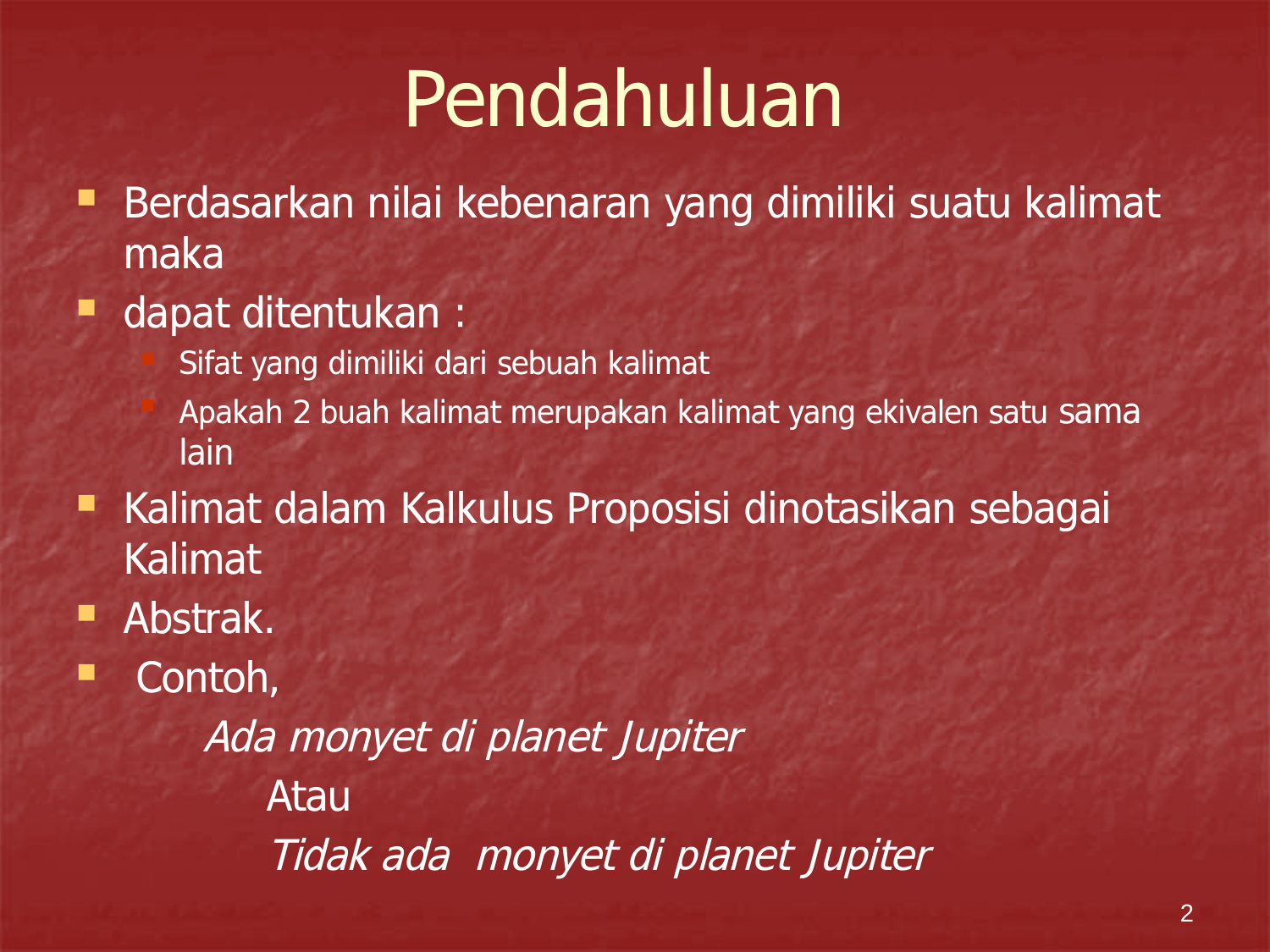

# Pendahuluan
Berdasarkan nilai kebenaran yang dimiliki suatu kalimat maka
dapat ditentukan :
Sifat yang dimiliki dari sebuah kalimat
Apakah 2 buah kalimat merupakan kalimat yang ekivalen satu sama lain
Kalimat dalam Kalkulus Proposisi dinotasikan sebagai Kalimat
Abstrak.
 Contoh,
Ada monyet di planet Jupiter
Atau
	Tidak ada  monyet di planet Jupiter
2